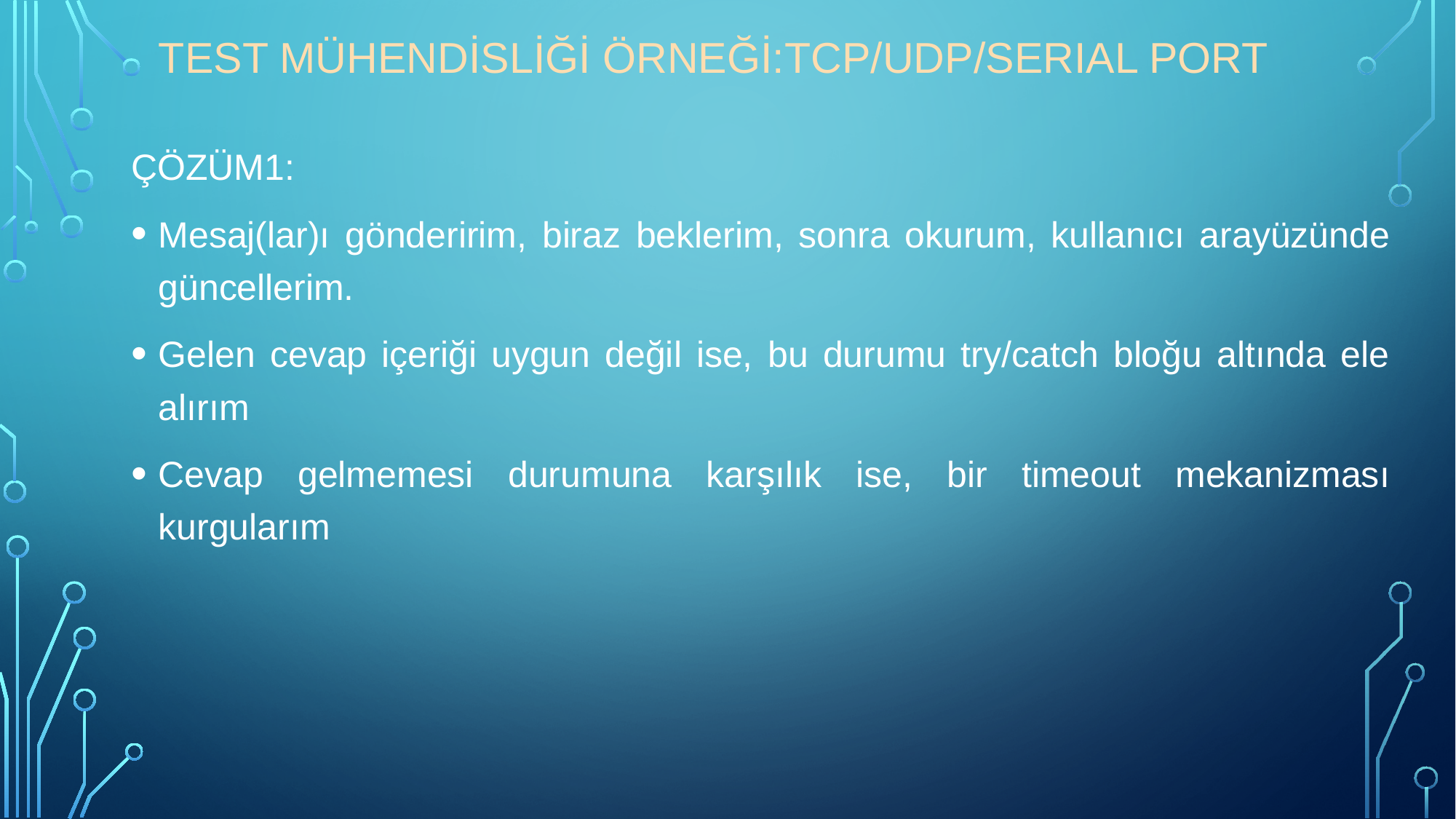

# Test mühendisliği örneği:TCP/UDP/Serıal port
ÇÖZÜM1:
Mesaj(lar)ı gönderirim, biraz beklerim, sonra okurum, kullanıcı arayüzünde güncellerim.
Gelen cevap içeriği uygun değil ise, bu durumu try/catch bloğu altında ele alırım
Cevap gelmemesi durumuna karşılık ise, bir timeout mekanizması kurgularım